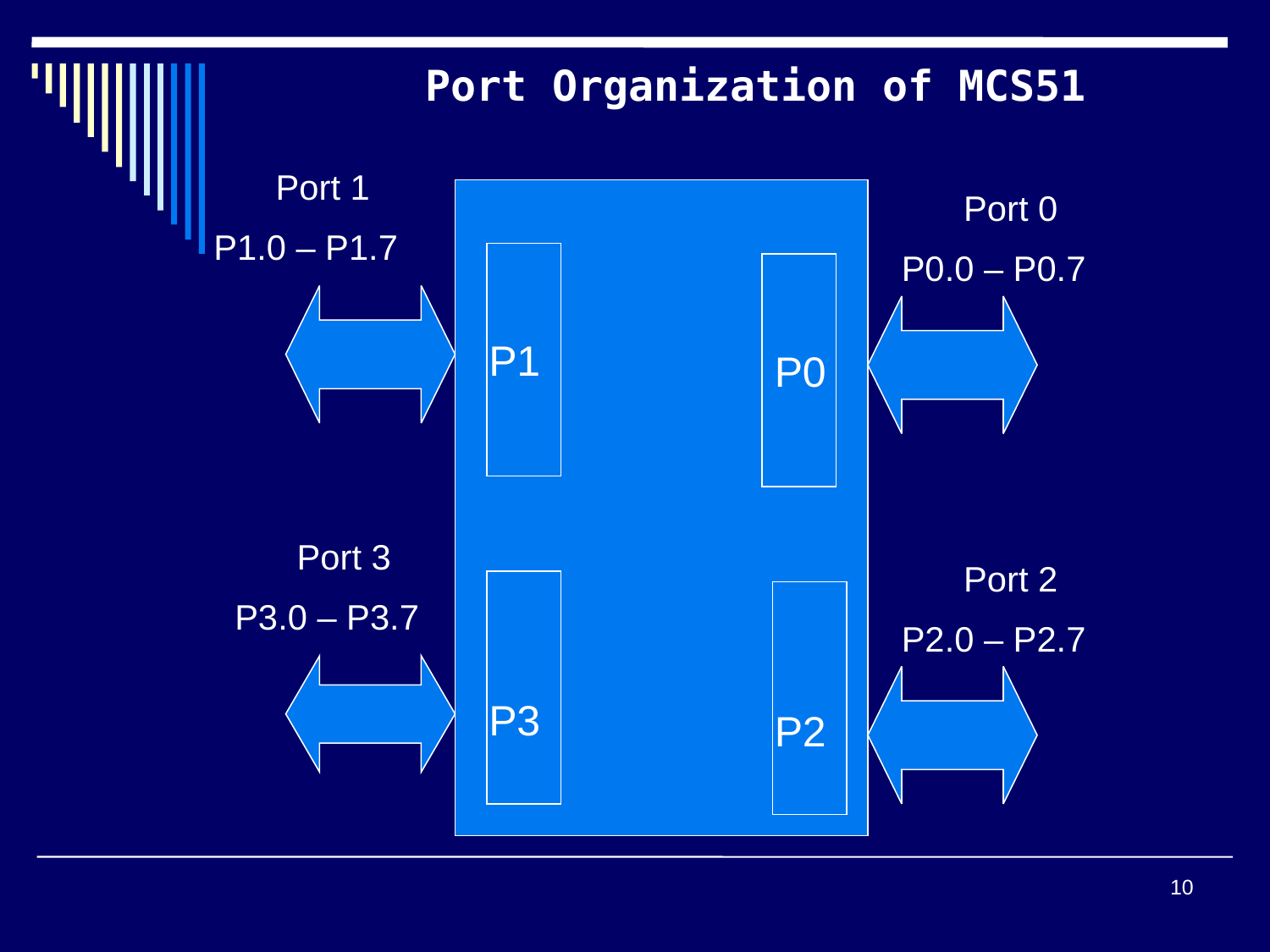

Port Organization of MCS51
Port 1
P1.0 – P1.7

Port 0
P0.0 – P0.7

P1
P0
Port 3
P3.0 – P3.7
Port 2
P2.0 – P2.7

P3
P2
10